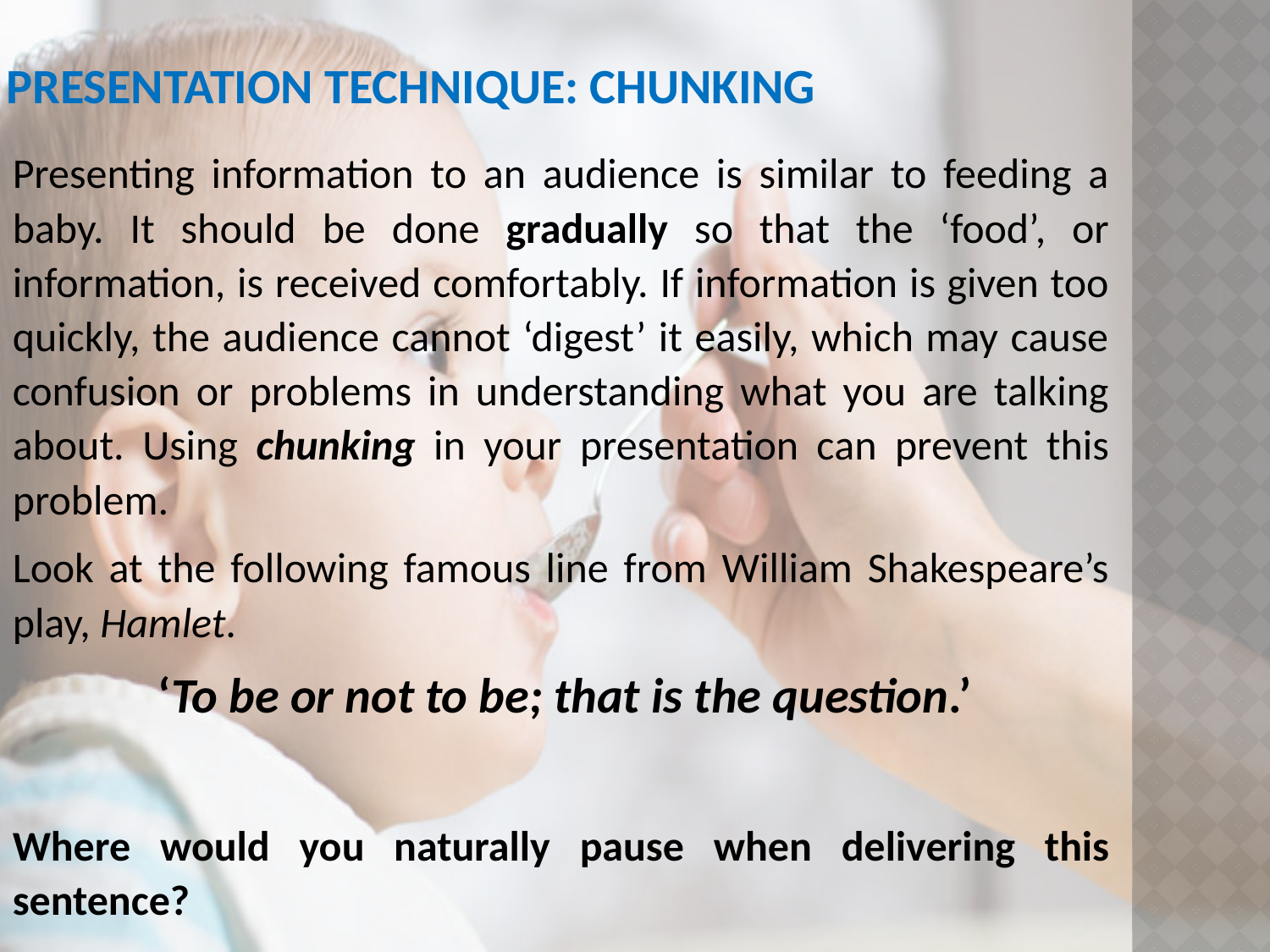

# Presentation Technique: Chunking
Presenting information to an audience is similar to feeding a baby. It should be done gradually so that the ‘food’, or information, is received comfortably. If information is given too quickly, the audience cannot ‘digest’ it easily, which may cause confusion or problems in understanding what you are talking about. Using chunking in your presentation can prevent this problem.
Look at the following famous line from William Shakespeare’s play, Hamlet.
             ‘To be or not to be; that is the question.’

Where would you naturally pause when delivering this sentence?